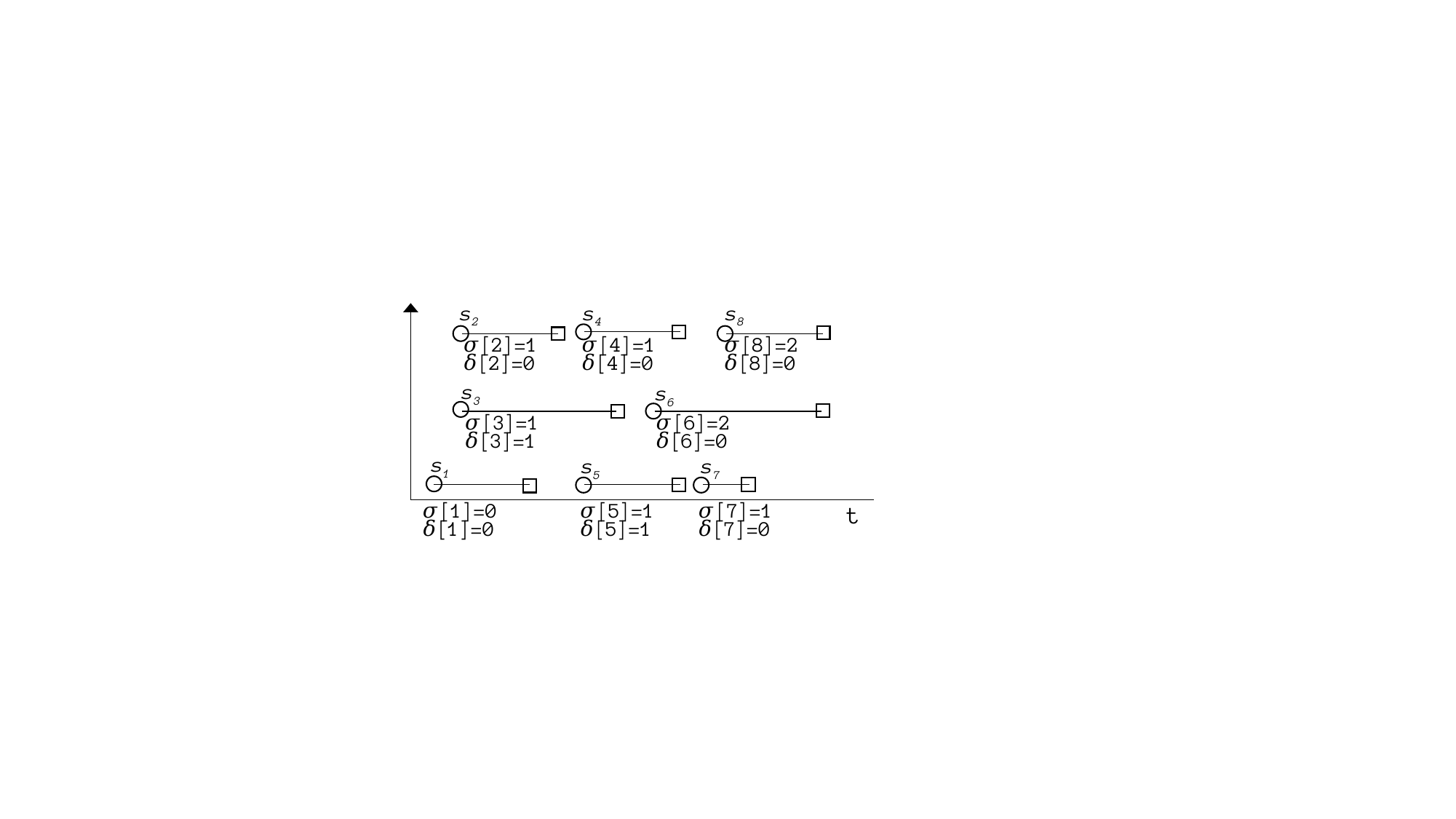

s2
s4
s8

𝜎[2]=1
𝛿[2]=0
𝜎[4]=1
𝛿[4]=0
𝜎[8]=2
𝛿[8]=0
s3
s6

𝜎[3]=1
𝛿[3]=1
𝜎[6]=2
𝛿[6]=0
s1
s5
s7

t
𝜎[1]=0
𝛿[1]=0
𝜎[5]=1
𝛿[5]=1
𝜎[7]=1
𝛿[7]=0